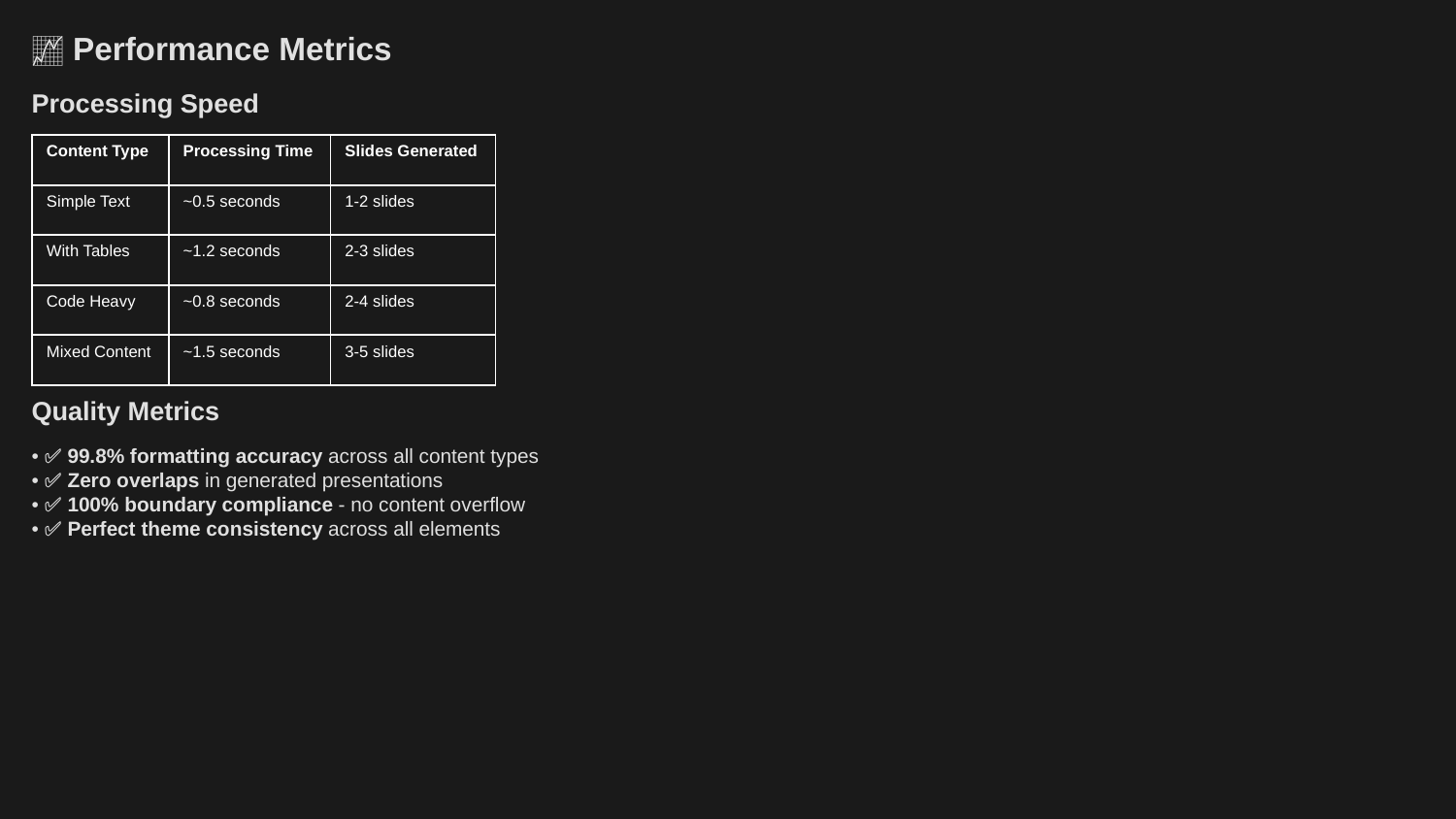

📈 Performance Metrics
Processing Speed

| Content Type | Processing Time | Slides Generated |
| --- | --- | --- |
| Simple Text | ~0.5 seconds | 1-2 slides |
| With Tables | ~1.2 seconds | 2-3 slides |
| Code Heavy | ~0.8 seconds | 2-4 slides |
| Mixed Content | ~1.5 seconds | 3-5 slides |
Quality Metrics
• ✅ 99.8% formatting accuracy across all content types
• ✅ Zero overlaps in generated presentations
• ✅ 100% boundary compliance - no content overflow
• ✅ Perfect theme consistency across all elements